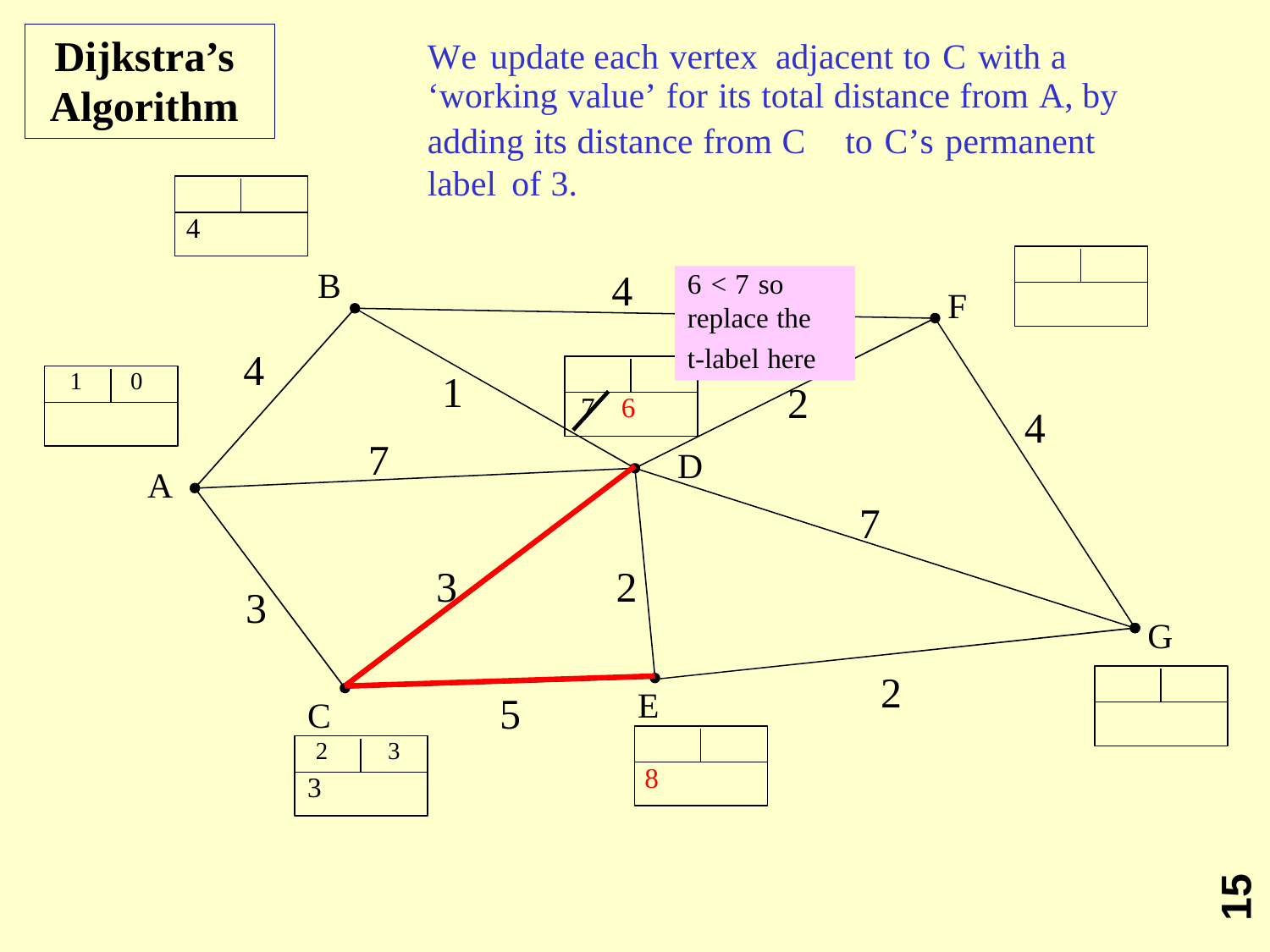

Dijkstra’s
Algorithm
We update each vertex adjacent to C with a
‘working value’ for its total distance from A, by
adding its distance from C
to
C’s
permanent
label
of
3.

4

4

6 < 7 so replace the
B

F

t-label here
4

1
0

1

2

7   6

4
7
D

A

7
3
2
3
G

2

E
5
C

2
3

8

3
15